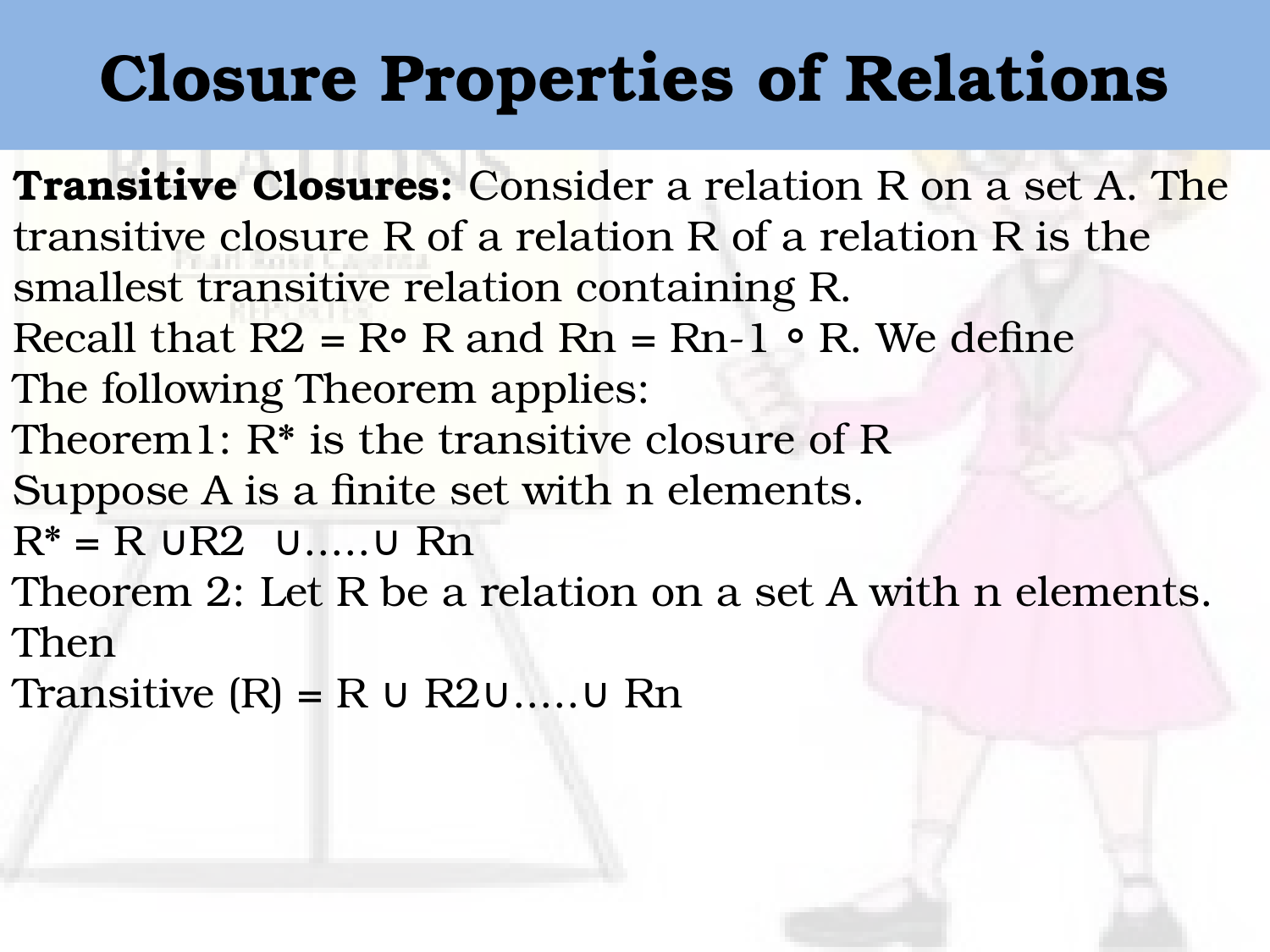

Closure Properties of Relations
Transitive Closures: Consider a relation R on a set A. The transitive closure R of a relation R of a relation R is the smallest transitive relation containing R.
Recall that R2 = R◦ R and Rn = Rn-1 ◦ R. We define
The following Theorem applies:
Theorem1: R* is the transitive closure of R
Suppose A is a finite set with n elements.
R* = R ∪R2  ∪.....∪ Rn
Theorem 2: Let R be a relation on a set A with n elements. Then
Transitive (R) = R ∪ R2∪.....∪ Rn